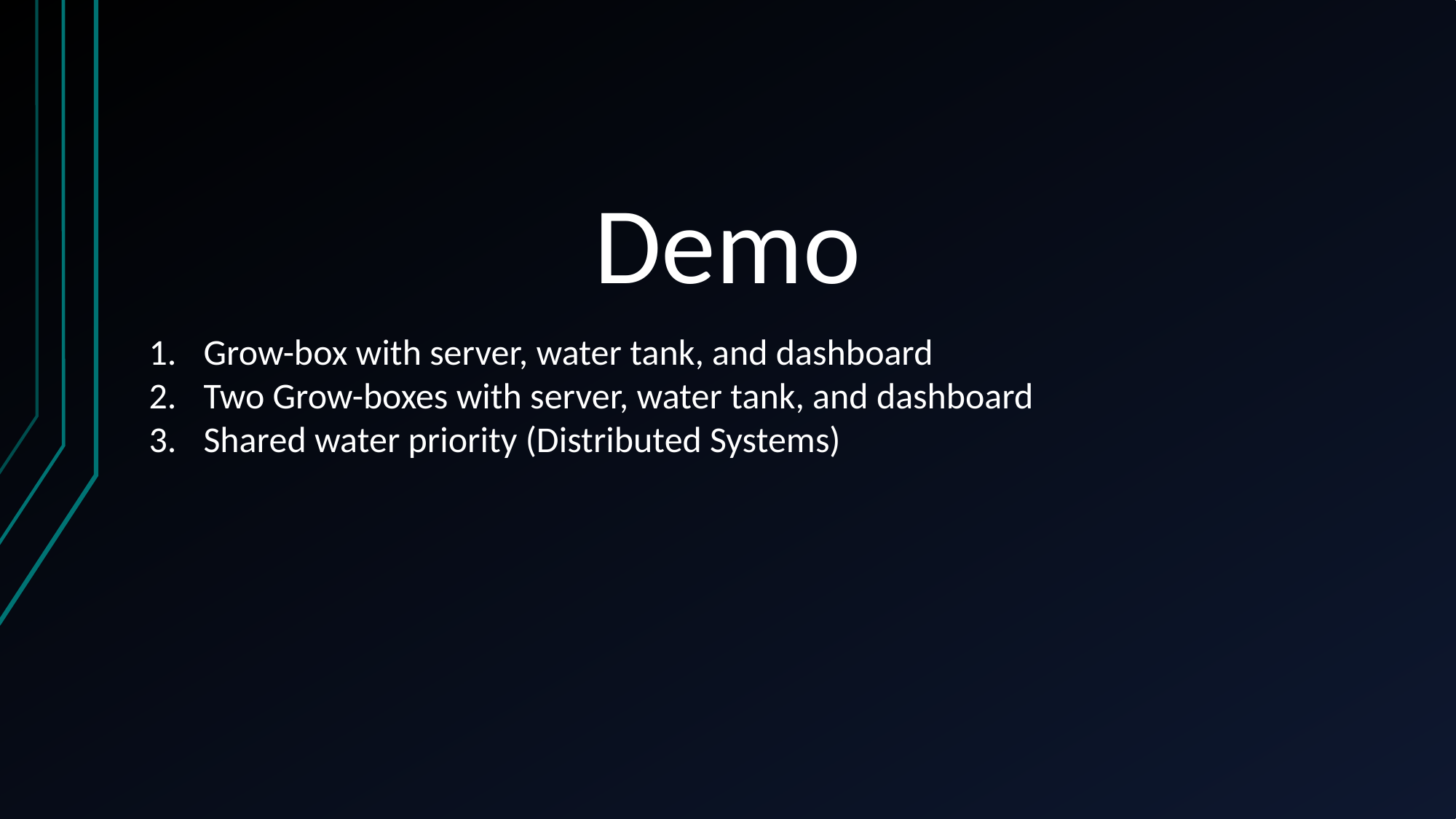

# Demo
Grow-box with server, water tank, and dashboard
Two Grow-boxes with server, water tank, and dashboard
Shared water priority (Distributed Systems)